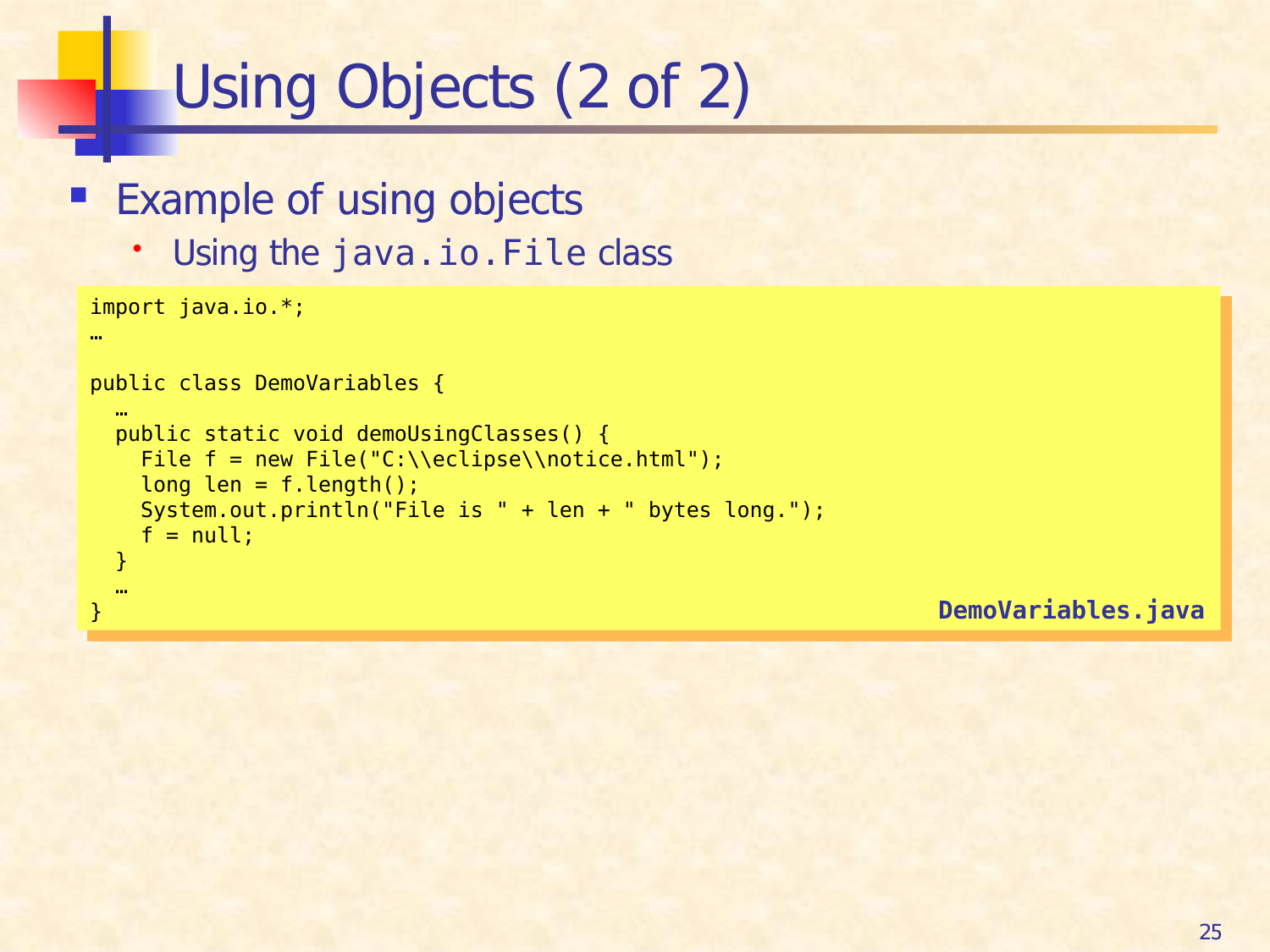

# Using Objects (2 of 2)
Example of using objects
Using the java.io.File class
import java.io.*;
…

public class DemoVariables {
  …
  public static void demoUsingClasses() {
    File f = new File("C:\\eclipse\\notice.html");
    long len = f.length();
    System.out.println("File is " + len + " bytes long.");
    f = null;
  }
  …
}
DemoVariables.java
25